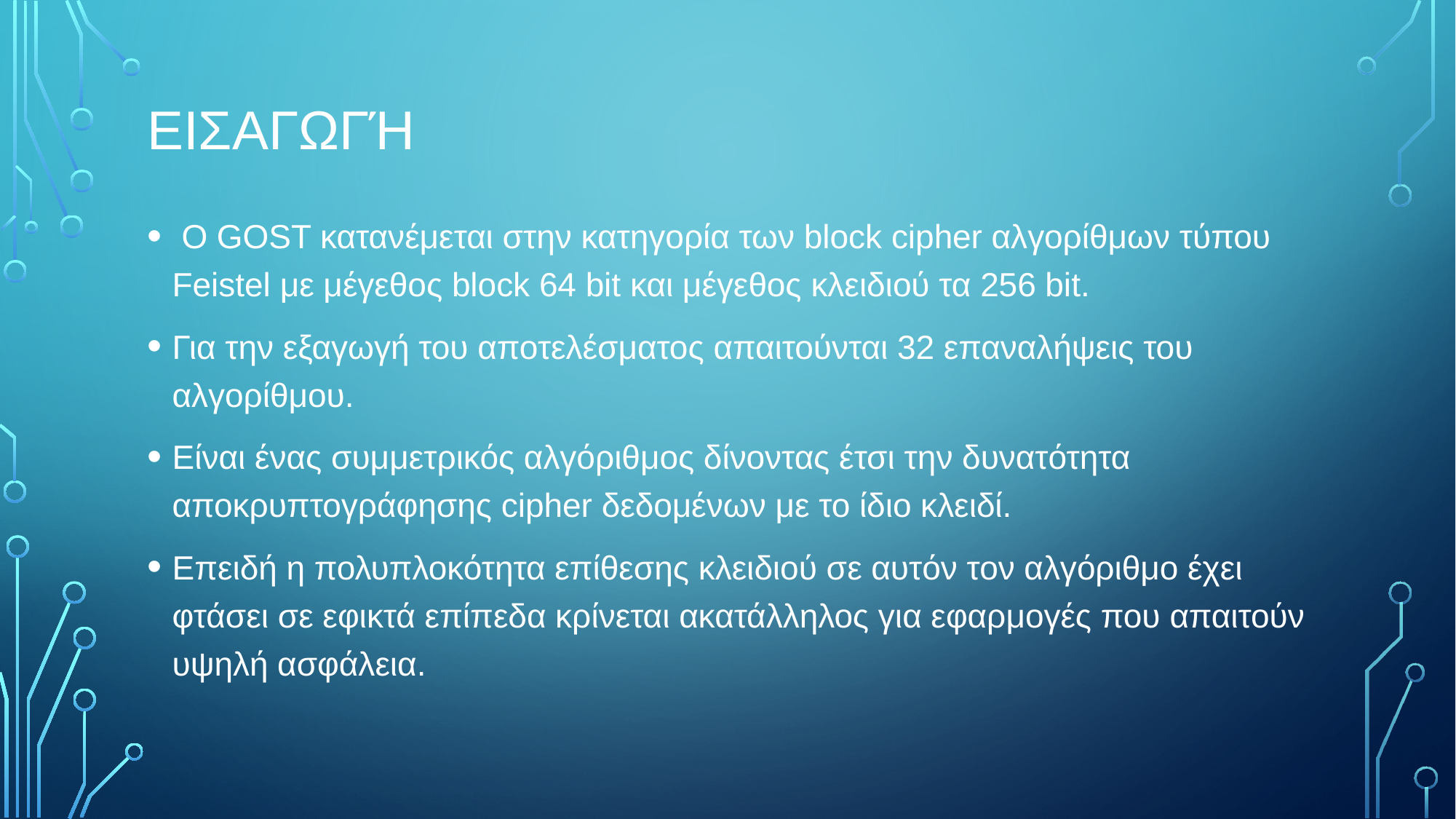

# εισαγωγή
 Ο GOST κατανέμεται στην κατηγορία των block cipher αλγορίθμων τύπου Feistel με μέγεθος block 64 bit και μέγεθος κλειδιού τα 256 bit.
Για την εξαγωγή του αποτελέσματος απαιτούνται 32 επαναλήψεις του αλγορίθμου.
Είναι ένας συμμετρικός αλγόριθμος δίνοντας έτσι την δυνατότητα αποκρυπτογράφησης cipher δεδομένων με το ίδιο κλειδί.
Επειδή η πολυπλοκότητα επίθεσης κλειδιού σε αυτόν τον αλγόριθμο έχει φτάσει σε εφικτά επίπεδα κρίνεται ακατάλληλος για εφαρμογές που απαιτούν υψηλή ασφάλεια.